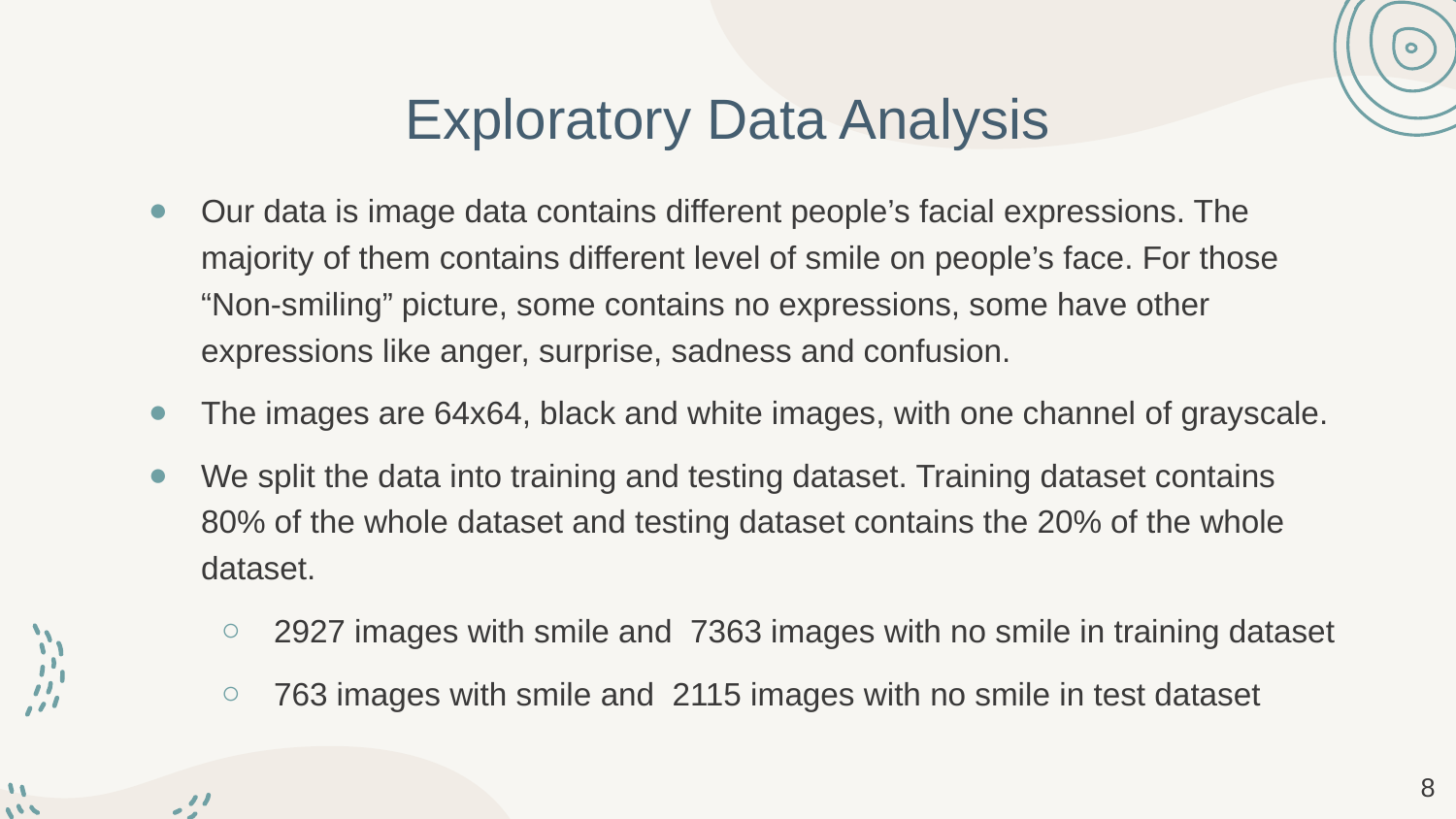

# Exploratory Data Analysis
Our data is image data contains different people’s facial expressions. The majority of them contains different level of smile on people’s face. For those “Non-smiling” picture, some contains no expressions, some have other expressions like anger, surprise, sadness and confusion.
The images are 64x64, black and white images, with one channel of grayscale.
We split the data into training and testing dataset. Training dataset contains 80% of the whole dataset and testing dataset contains the 20% of the whole dataset.
2927 images with smile and  7363 images with no smile in training dataset
763 images with smile and  2115 images with no smile in test dataset
8